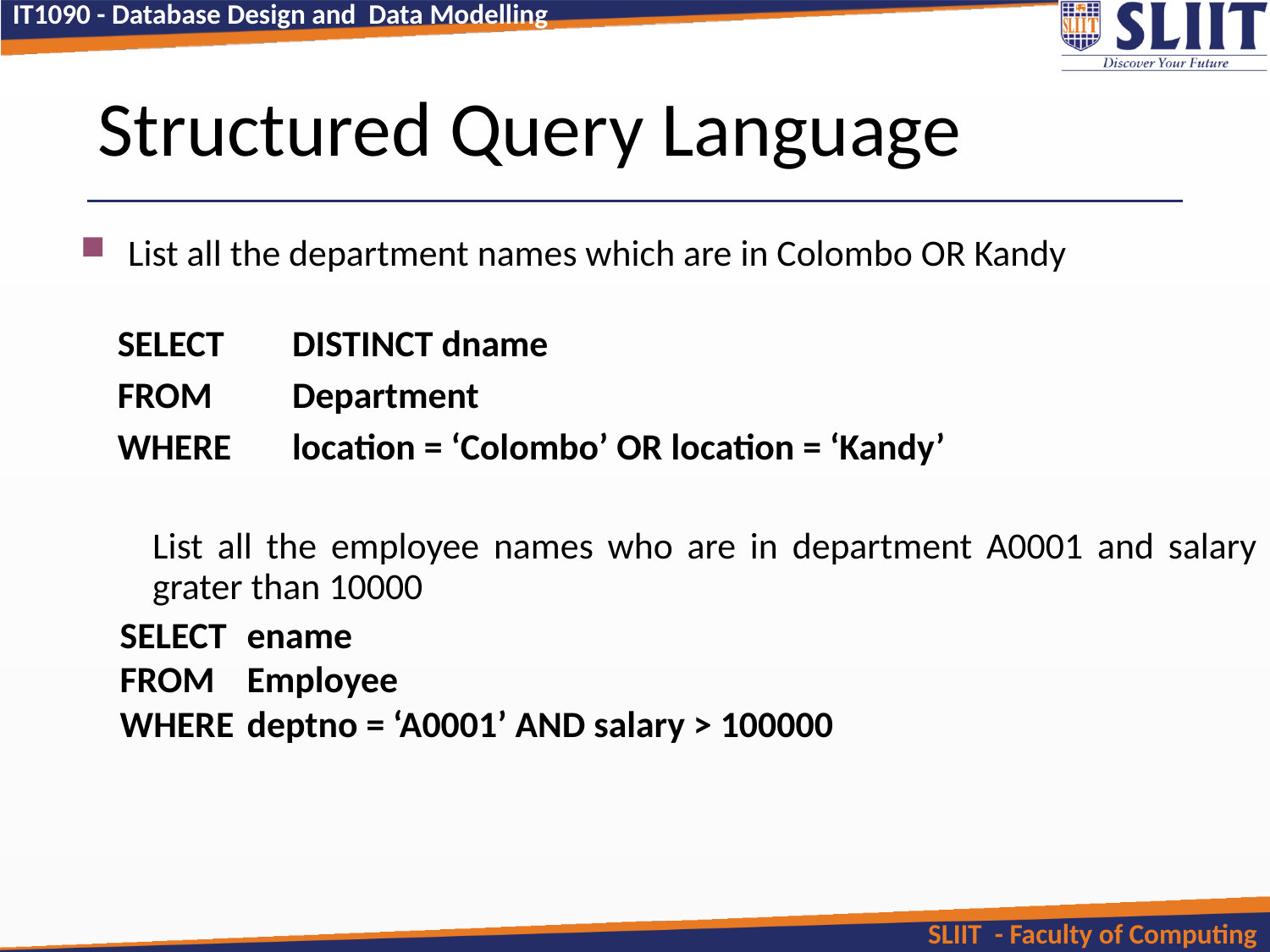

# Structured Query Language

List all the department names which are in Colombo OR Kandy
SELECT	DISTINCT dname
FROM	Department
WHERE	location = ‘Colombo’ OR location = ‘Kandy’

List all the employee names who are in department A0001 and salary grater than 10000

	SELECT	ename
	FROM	Employee
	WHERE	deptno = ‘A0001’ AND salary > 100000